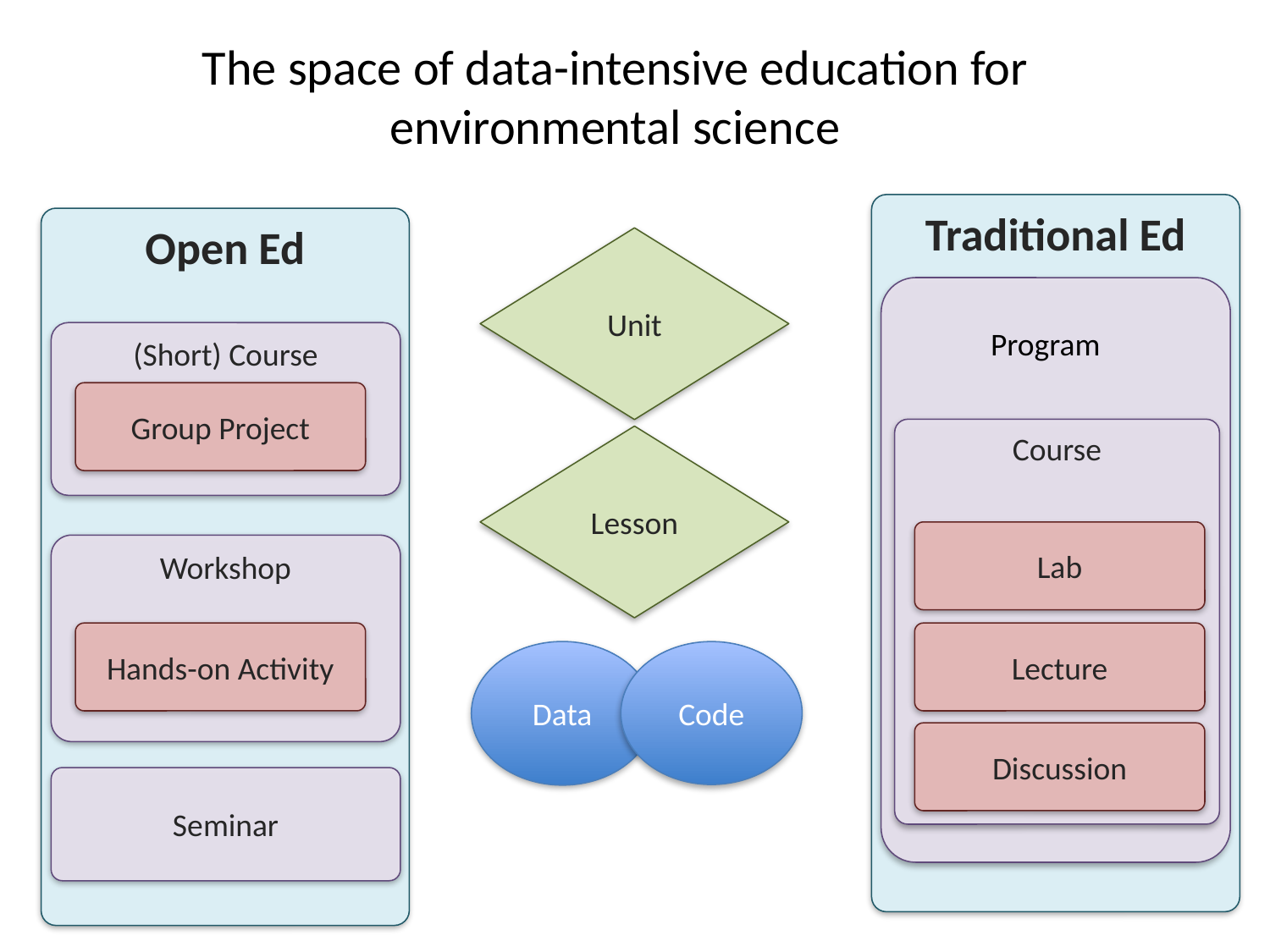

# The space of data-intensive education for environmental science
Traditional Ed
Open Ed
Unit
Quantitative
Courses
Program
(Short) Course
Group Project
Course
Lesson
Lab
Workshop
Hands-on Activity
Lecture
Data
Code
Discussion
Seminar